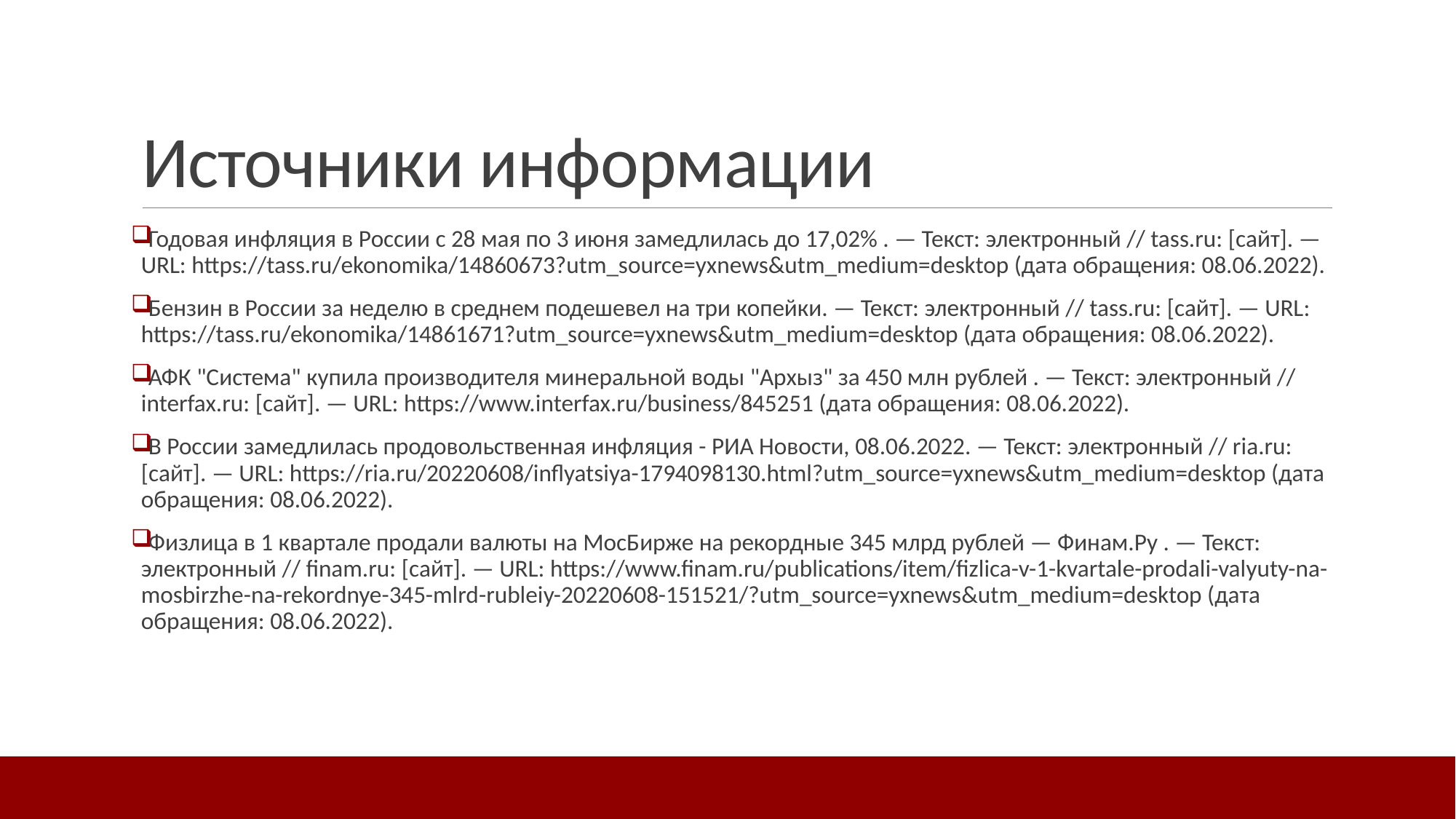

# Источники информации
Годовая инфляция в России с 28 мая по 3 июня замедлилась до 17,02% . — Текст: электронный // tass.ru: [сайт]. — URL: https://tass.ru/ekonomika/14860673?utm_source=yxnews&utm_medium=desktop (дата обращения: 08.06.2022).
Бензин в России за неделю в среднем подешевел на три копейки. — Текст: электронный // tass.ru: [сайт]. — URL: https://tass.ru/ekonomika/14861671?utm_source=yxnews&utm_medium=desktop (дата обращения: 08.06.2022).
АФК "Система" купила производителя минеральной воды "Архыз" за 450 млн рублей . — Текст: электронный // interfax.ru: [сайт]. — URL: https://www.interfax.ru/business/845251 (дата обращения: 08.06.2022).
В России замедлилась продовольственная инфляция - РИА Новости, 08.06.2022. — Текст: электронный // ria.ru: [сайт]. — URL: https://ria.ru/20220608/inflyatsiya-1794098130.html?utm_source=yxnews&utm_medium=desktop (дата обращения: 08.06.2022).
Физлица в 1 квартале продали валюты на МосБирже на рекордные 345 млрд рублей — Финам.Ру . — Текст: электронный // finam.ru: [сайт]. — URL: https://www.finam.ru/publications/item/fizlica-v-1-kvartale-prodali-valyuty-na-mosbirzhe-na-rekordnye-345-mlrd-rubleiy-20220608-151521/?utm_source=yxnews&utm_medium=desktop (дата обращения: 08.06.2022).